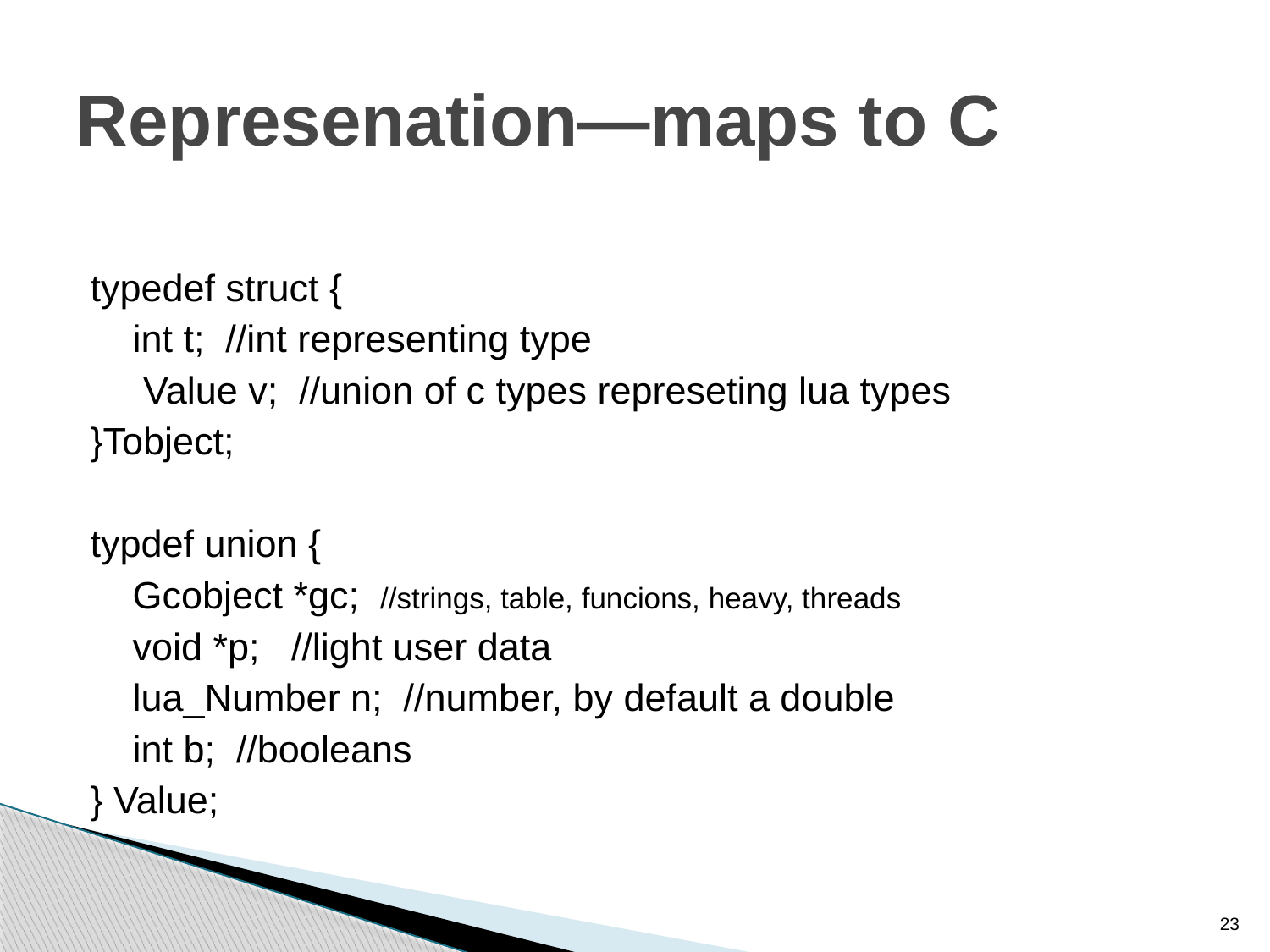

# Represenation—maps to C

typedef struct {
    int t;  //int representing type
     Value v;  //union of c types represeting lua types
}Tobject;

typdef union {
    Gcobject *gc;  //strings, table, funcions, heavy, threads
    void *p;   //light user data
    lua_Number n;  //number, by default a double
    int b;  //booleans
} Value;

23